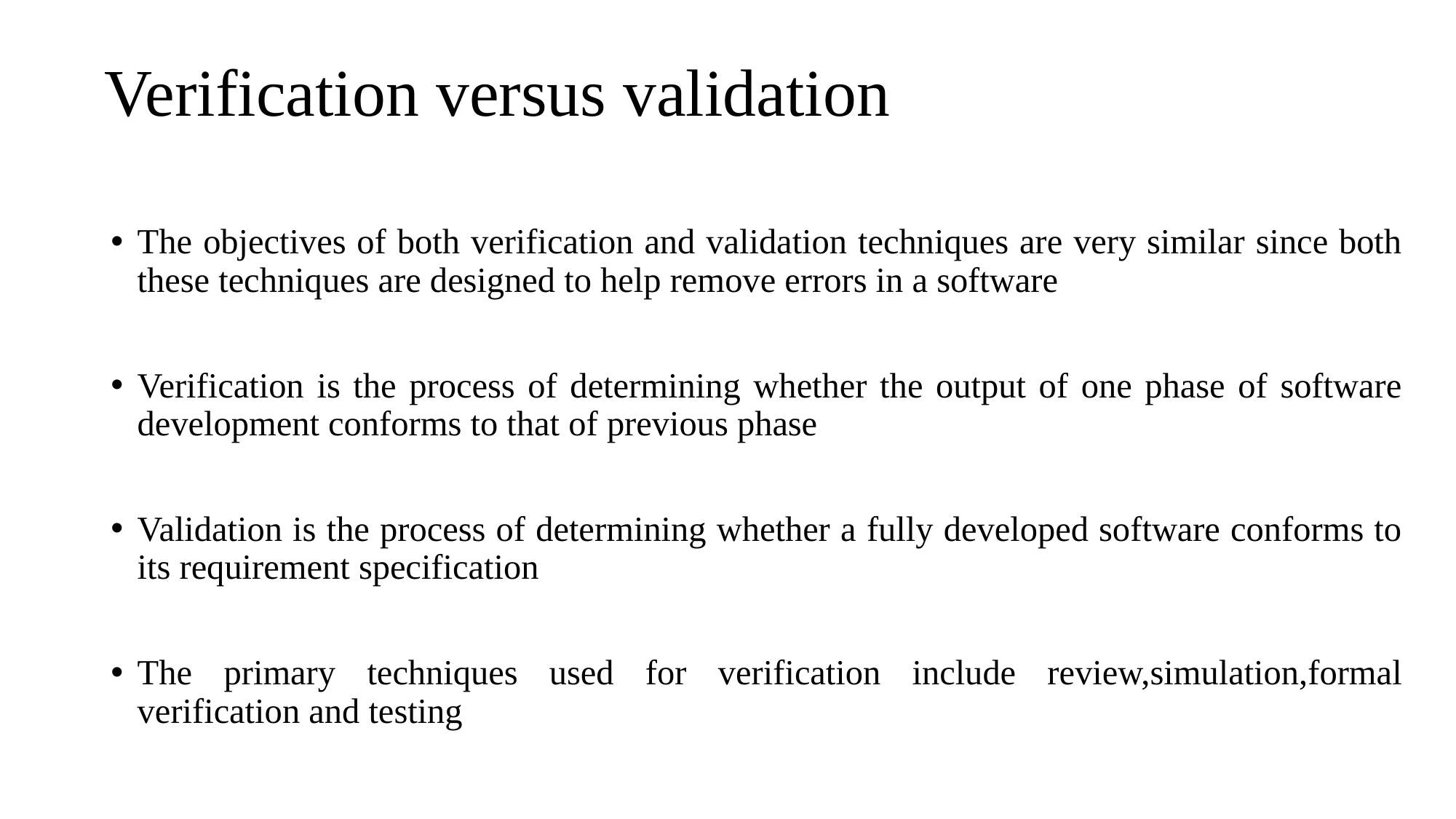

# Verification versus validation
The objectives of both verification and validation techniques are very similar since both these techniques are designed to help remove errors in a software

Verification is the process of determining whether the output of one phase of software development conforms to that of previous phase

Validation is the process of determining whether a fully developed software conforms to its requirement specification

The primary techniques used for verification include review,simulation,formal verification and testing